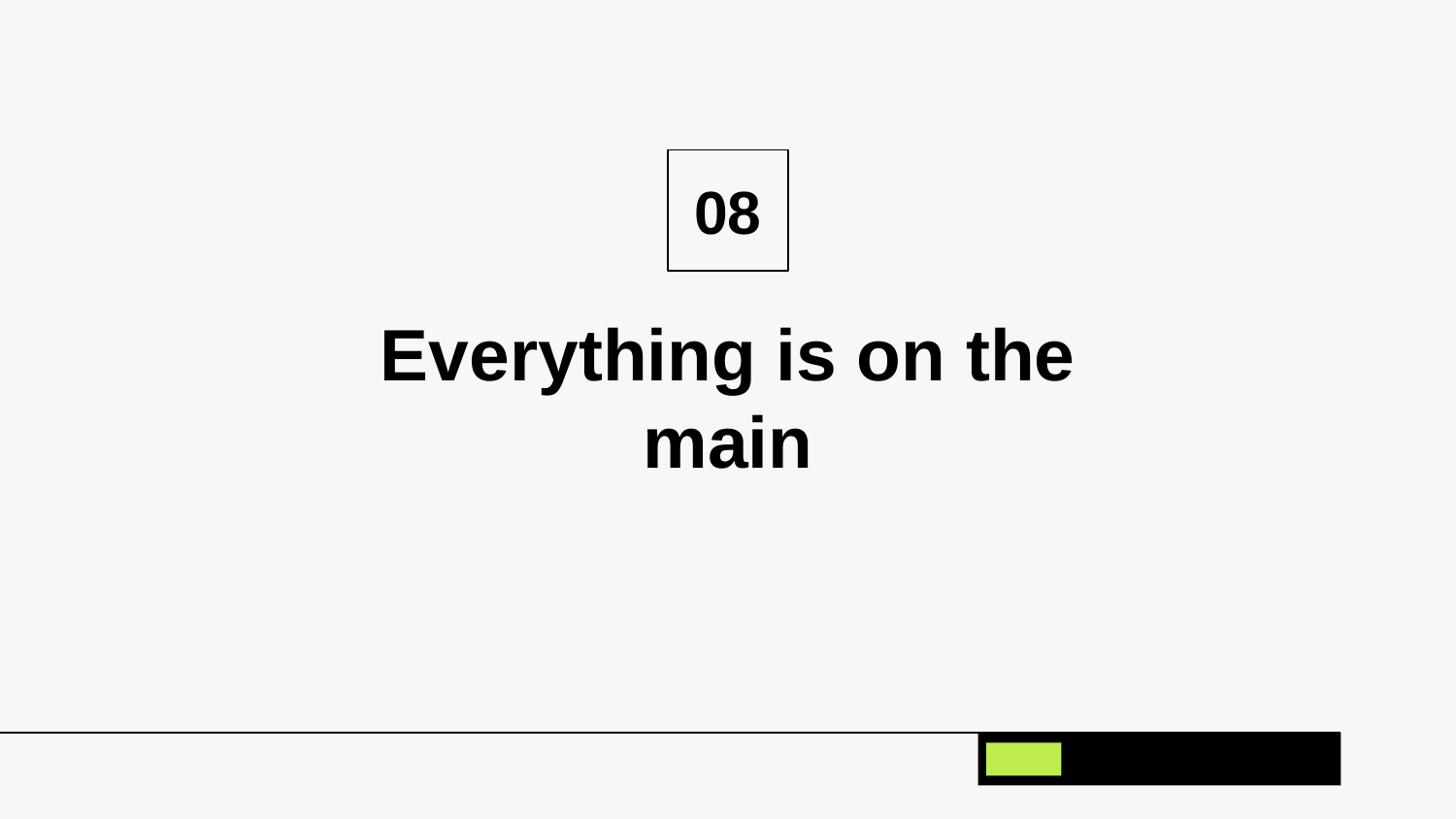

08
# Everything is on the main